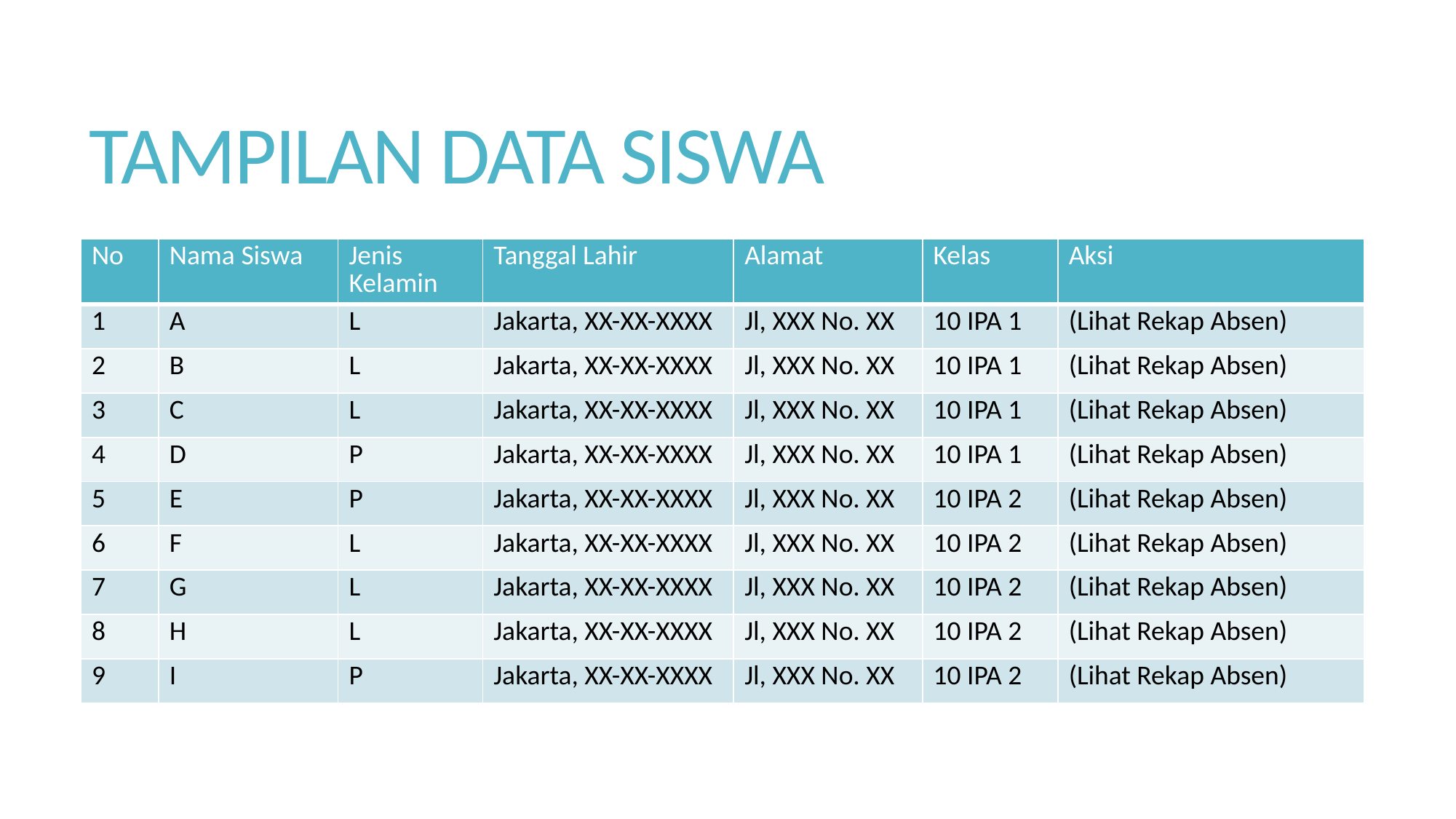

# TAMPILAN DATA SISWA
| No | Nama Siswa | Jenis Kelamin | Tanggal Lahir | Alamat | Kelas | Aksi |
| --- | --- | --- | --- | --- | --- | --- |
| 1 | A | L | Jakarta, XX-XX-XXXX | Jl, XXX No. XX | 10 IPA 1 | (Lihat Rekap Absen) |
| 2 | B | L | Jakarta, XX-XX-XXXX | Jl, XXX No. XX | 10 IPA 1 | (Lihat Rekap Absen) |
| 3 | C | L | Jakarta, XX-XX-XXXX | Jl, XXX No. XX | 10 IPA 1 | (Lihat Rekap Absen) |
| 4 | D | P | Jakarta, XX-XX-XXXX | Jl, XXX No. XX | 10 IPA 1 | (Lihat Rekap Absen) |
| 5 | E | P | Jakarta, XX-XX-XXXX | Jl, XXX No. XX | 10 IPA 2 | (Lihat Rekap Absen) |
| 6 | F | L | Jakarta, XX-XX-XXXX | Jl, XXX No. XX | 10 IPA 2 | (Lihat Rekap Absen) |
| 7 | G | L | Jakarta, XX-XX-XXXX | Jl, XXX No. XX | 10 IPA 2 | (Lihat Rekap Absen) |
| 8 | H | L | Jakarta, XX-XX-XXXX | Jl, XXX No. XX | 10 IPA 2 | (Lihat Rekap Absen) |
| 9 | I | P | Jakarta, XX-XX-XXXX | Jl, XXX No. XX | 10 IPA 2 | (Lihat Rekap Absen) |